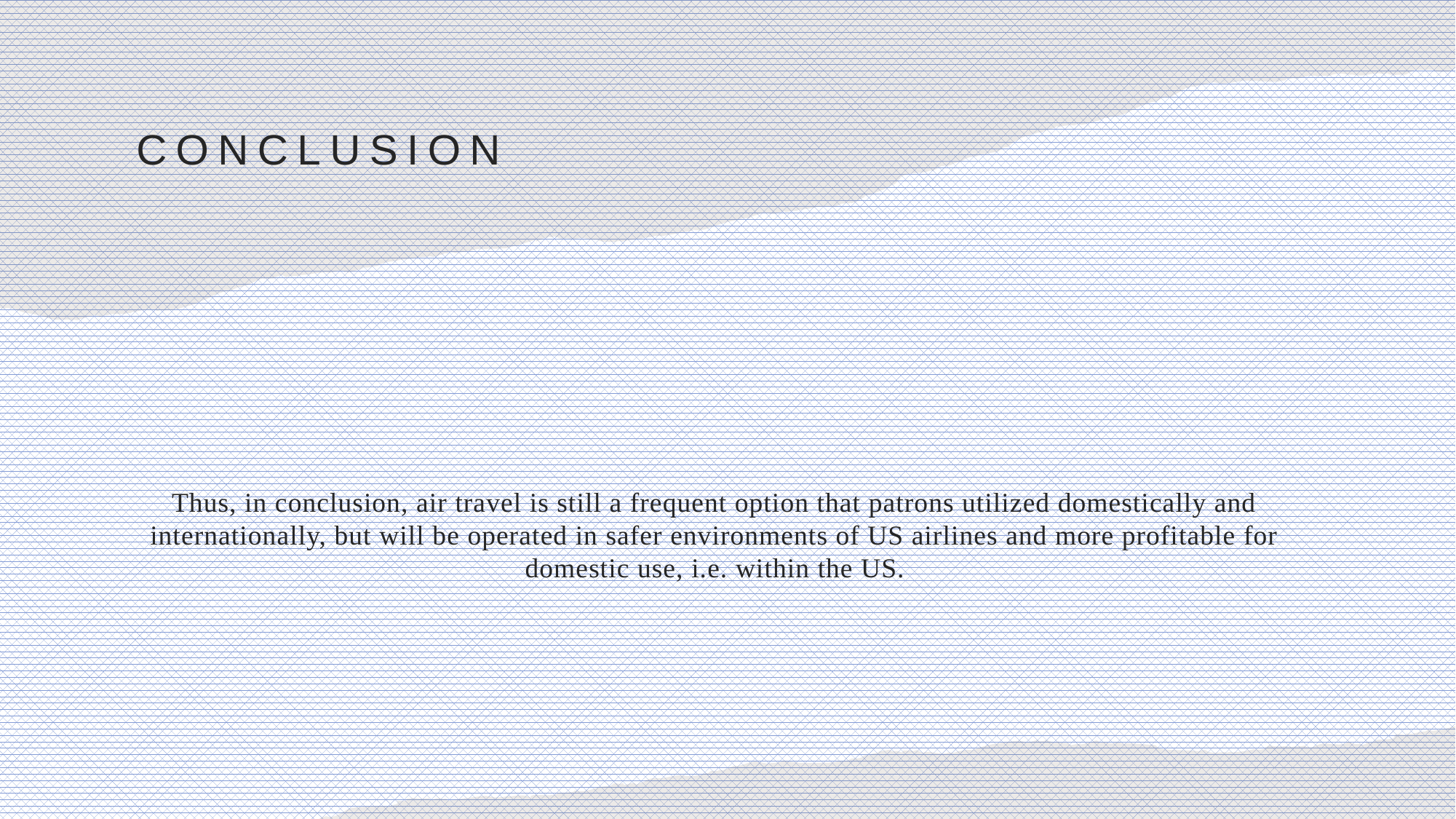

# Conclusion
Thus, in conclusion, air travel is still a frequent option that patrons utilized domestically and internationally, but will be operated in safer environments of US airlines and more profitable for domestic use, i.e. within the US.